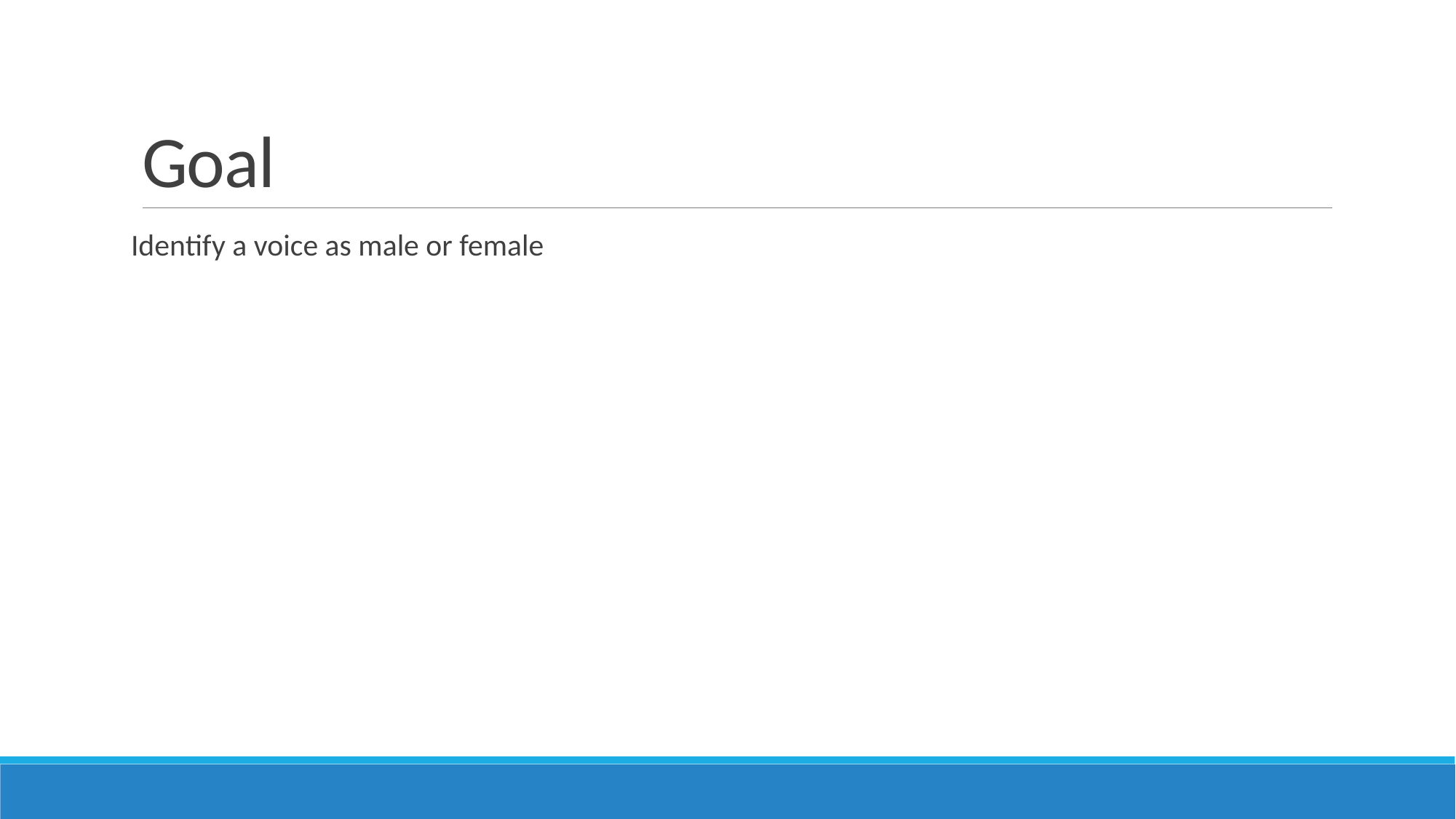

# Goal
Identify a voice as male or female